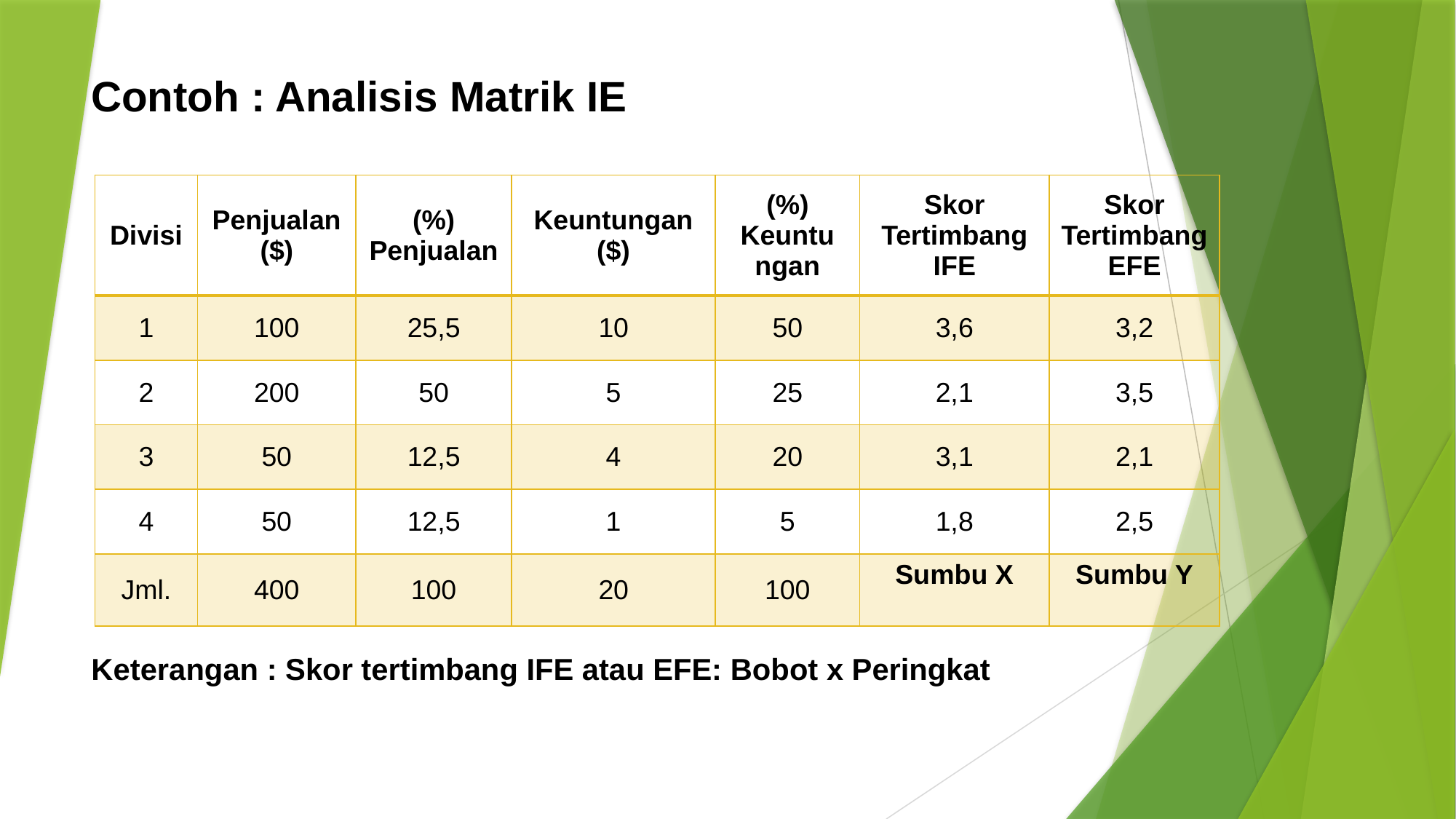

Contoh : Analisis Matrik IE

Keterangan : Skor tertimbang IFE atau EFE: Bobot x Peringkat

| Divisi | Penjualan ($) | (%) Penjualan | Keuntungan ($) | (%) Keuntu ngan | Skor Tertimbang IFE | Skor Tertimbang EFE |
| --- | --- | --- | --- | --- | --- | --- |
| 1 | 100 | 25,5 | 10 | 50 | 3,6 | 3,2 |
| 2 | 200 | 50 | 5 | 25 | 2,1 | 3,5 |
| 3 | 50 | 12,5 | 4 | 20 | 3,1 | 2,1 |
| 4 | 50 | 12,5 | 1 | 5 | 1,8 | 2,5 |
| Jml. | 400 | 100 | 20 | 100 | Sumbu X | Sumbu Y |